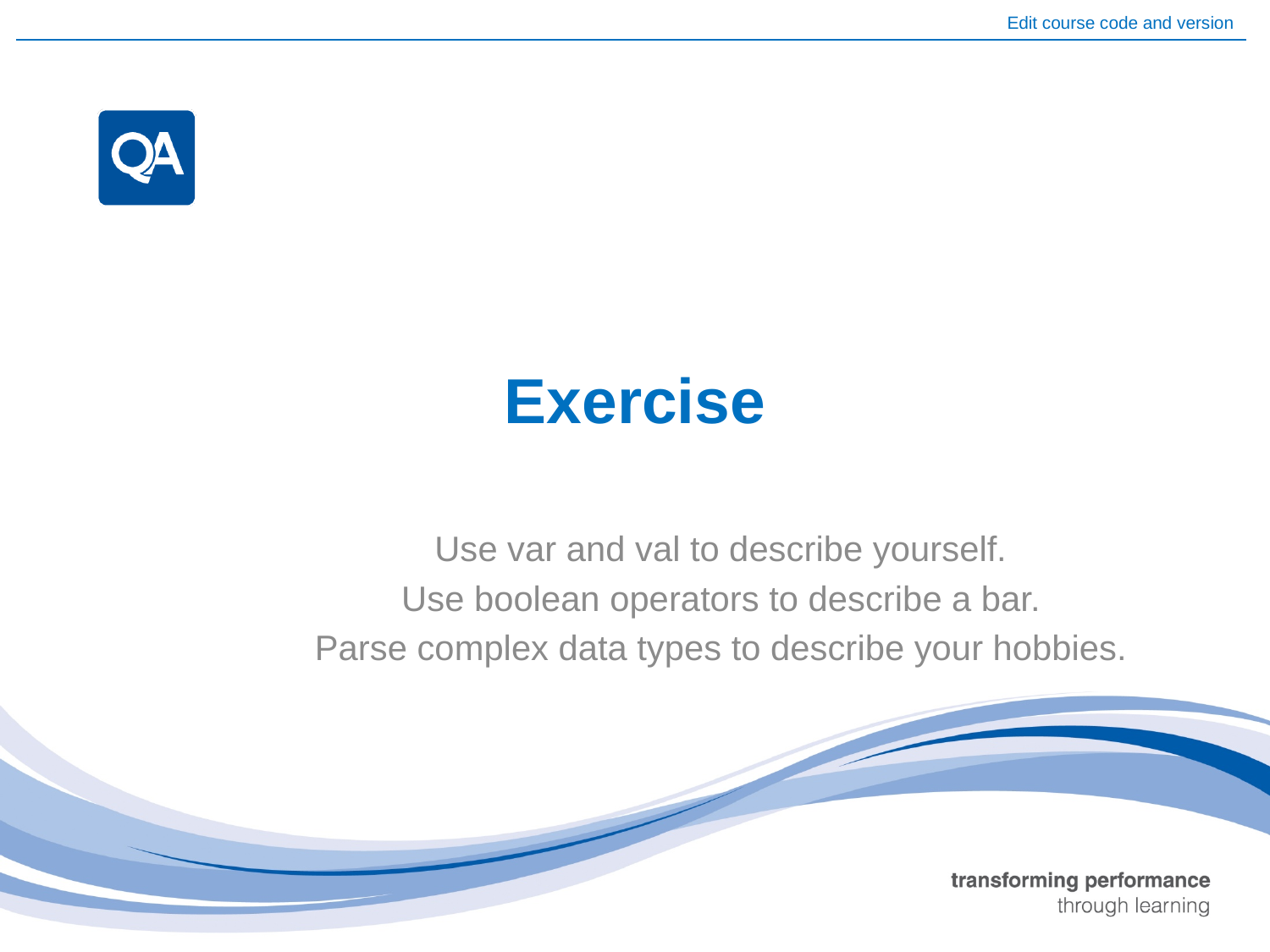

# Exercise
Use var and val to describe yourself.
Use boolean operators to describe a bar.
Parse complex data types to describe your hobbies.